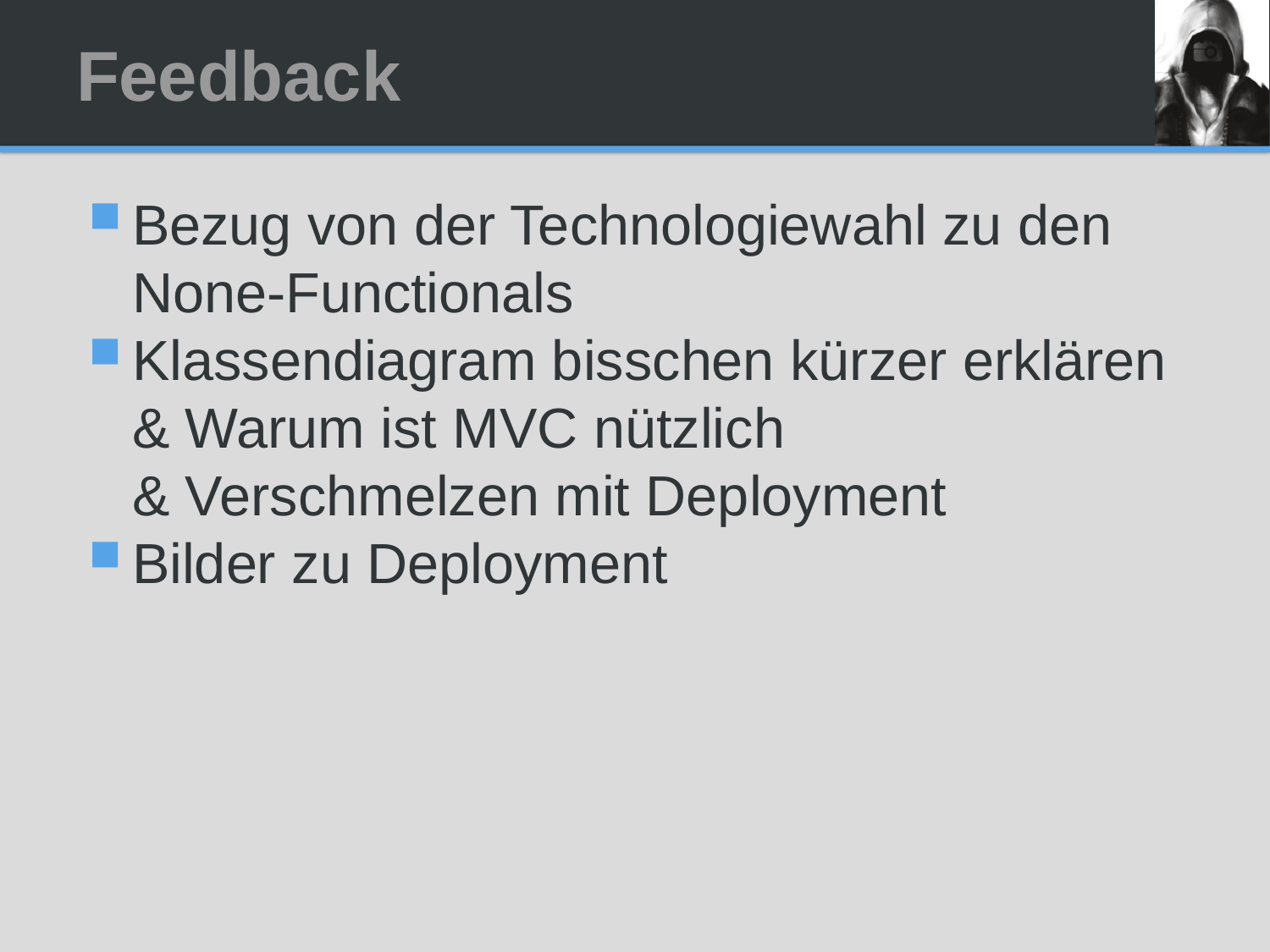

# Feedback
Bezug von der Technologiewahl zu den None-Functionals
Klassendiagram bisschen kürzer erklären
& Warum ist MVC nützlich
& Verschmelzen mit Deployment
Bilder zu Deployment